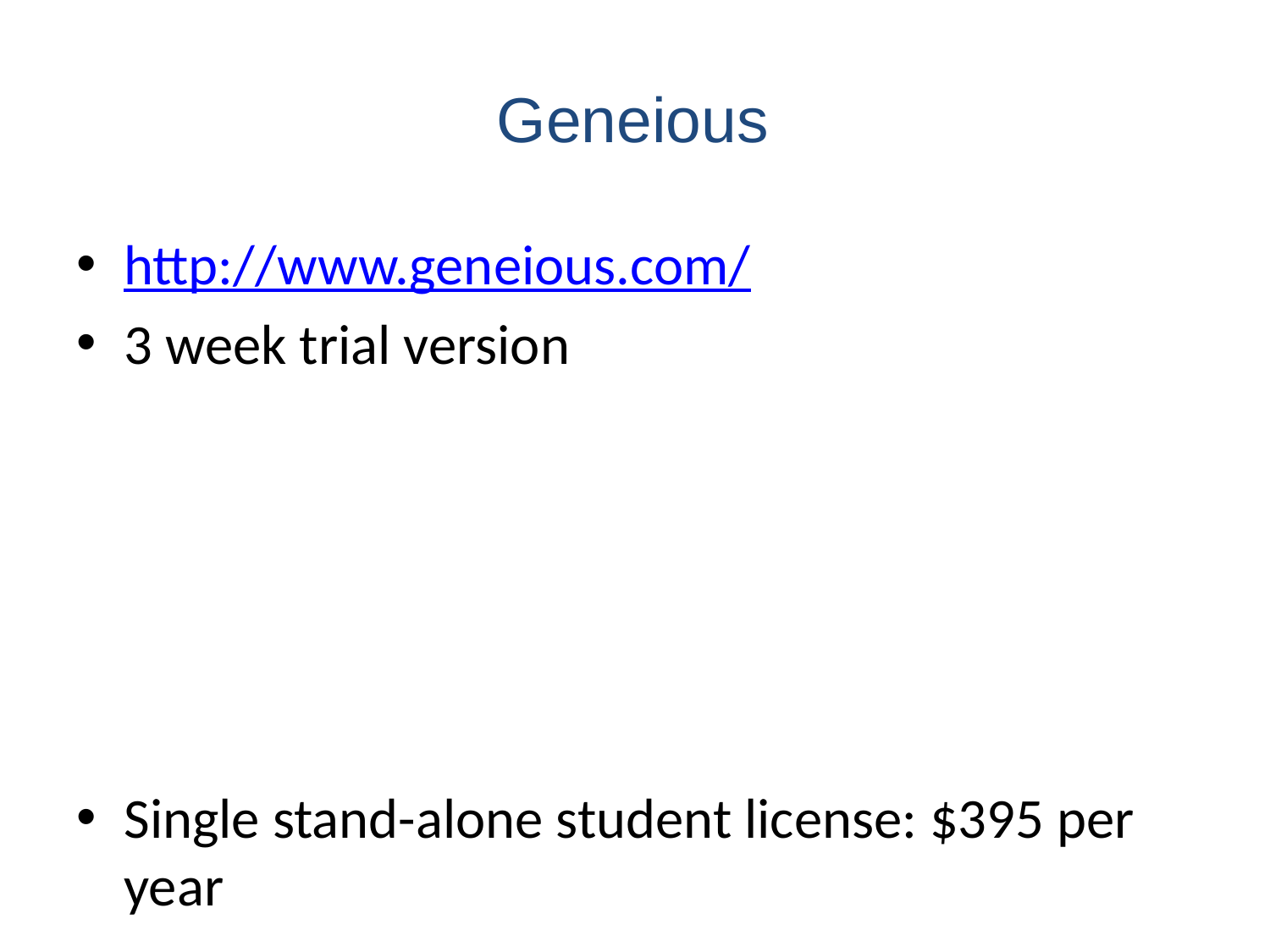

Geneious
http://www.geneious.com/
3 week trial version

Single stand-alone student license: $395 per year